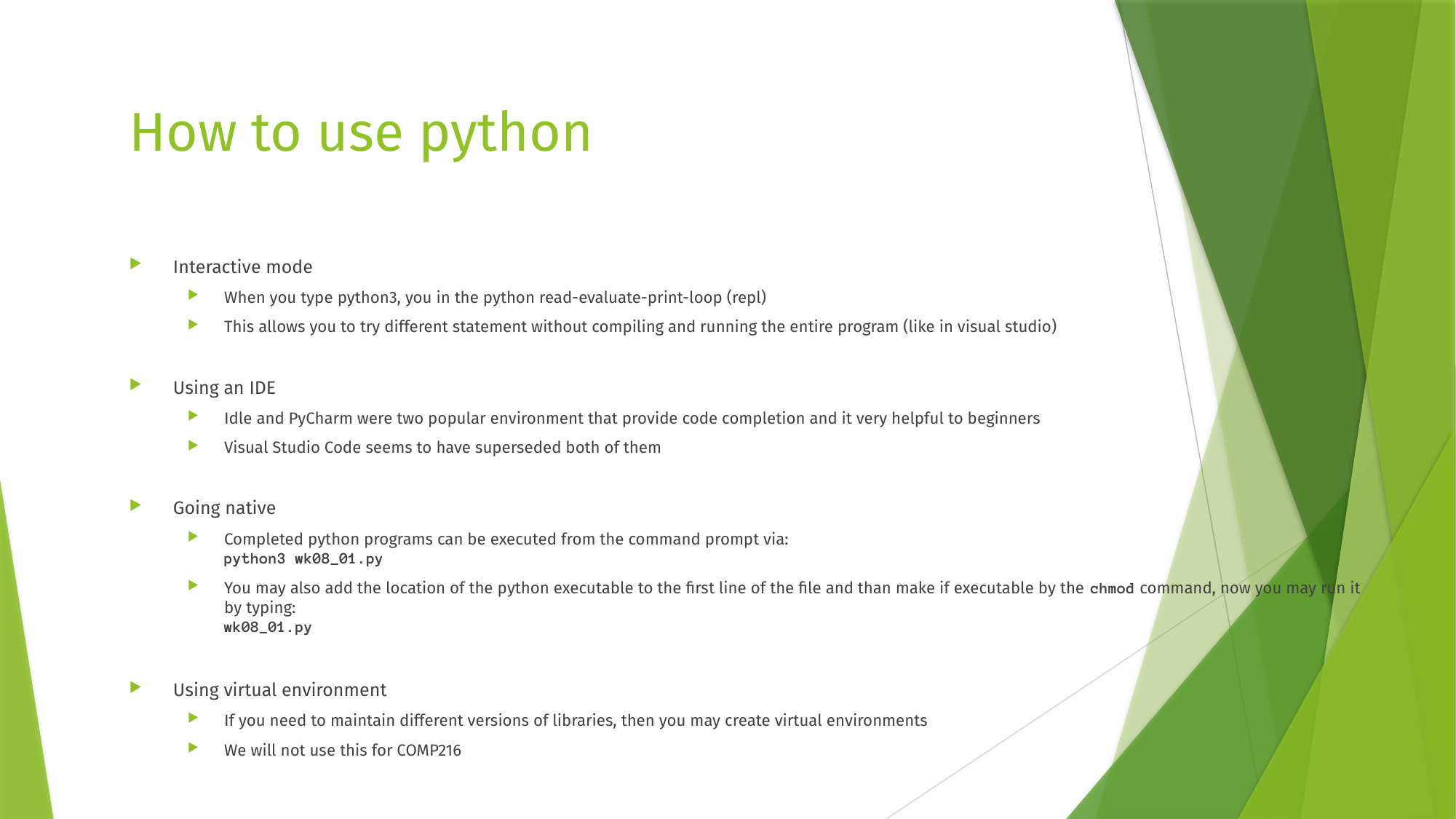

# How to use python
Interactive mode
When you type python3, you in the python read-evaluate-print-loop (repl)
This allows you to try different statement without compiling and running the entire program (like in visual studio)

Using an IDE
Idle and PyCharm were two popular environment that provide code completion and it very helpful to beginners
Visual Studio Code seems to have superseded both of them

Going native
Completed python programs can be executed from the command prompt via:
python3 wk08_01.py
You may also add the location of the python executable to the first line of the file and than make if executable by the chmod command, now you may run it by typing:
wk08_01.py

Using virtual environment
If you need to maintain different versions of libraries, then you may create virtual environments
We will not use this for COMP216